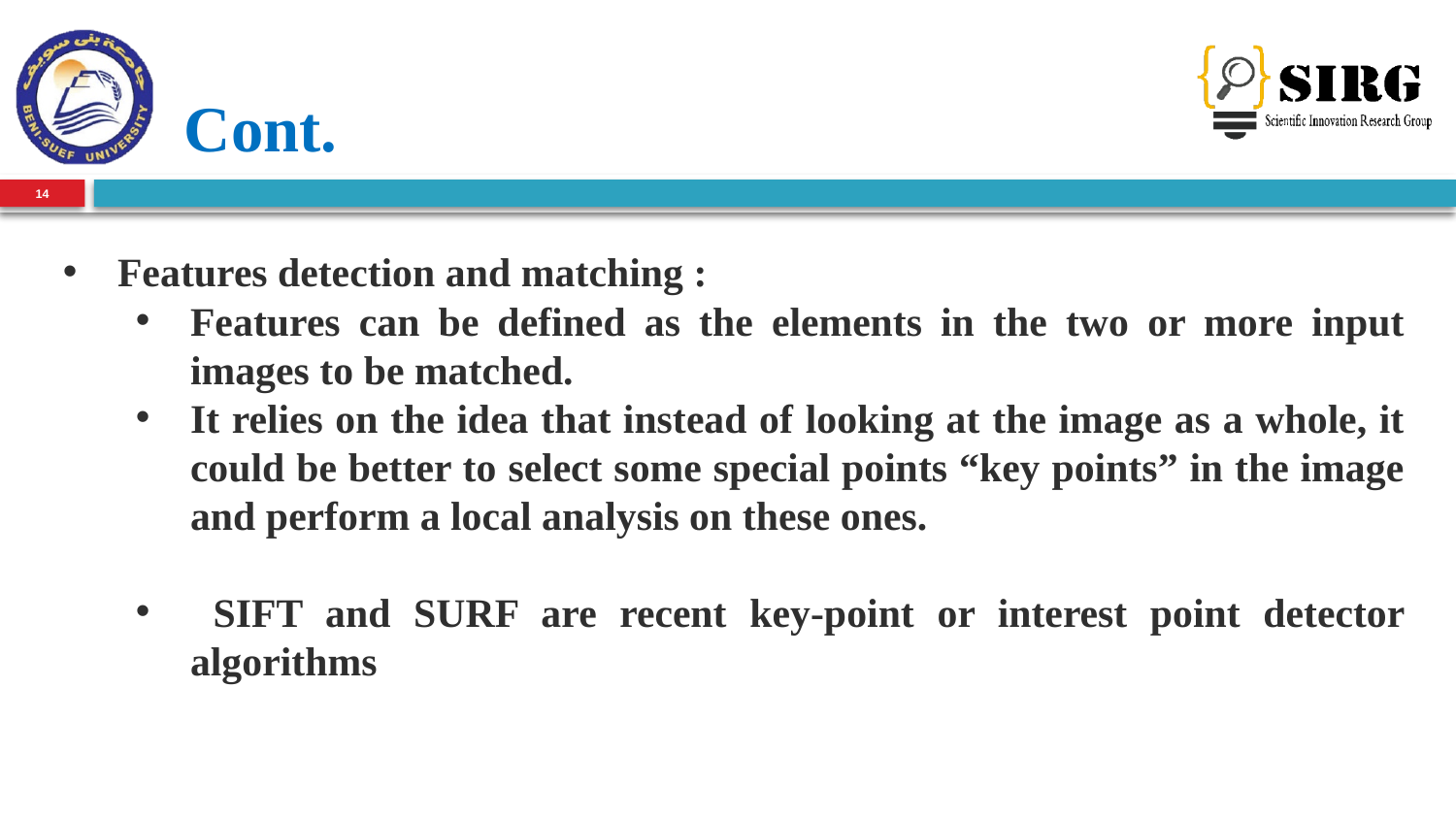

Cont.
14
Features detection and matching :
Features can be defined as the elements in the two or more input images to be matched.
It relies on the idea that instead of looking at the image as a whole, it could be better to select some special points “key points” in the image and perform a local analysis on these ones.

 SIFT and SURF are recent key-point or interest point detector algorithms